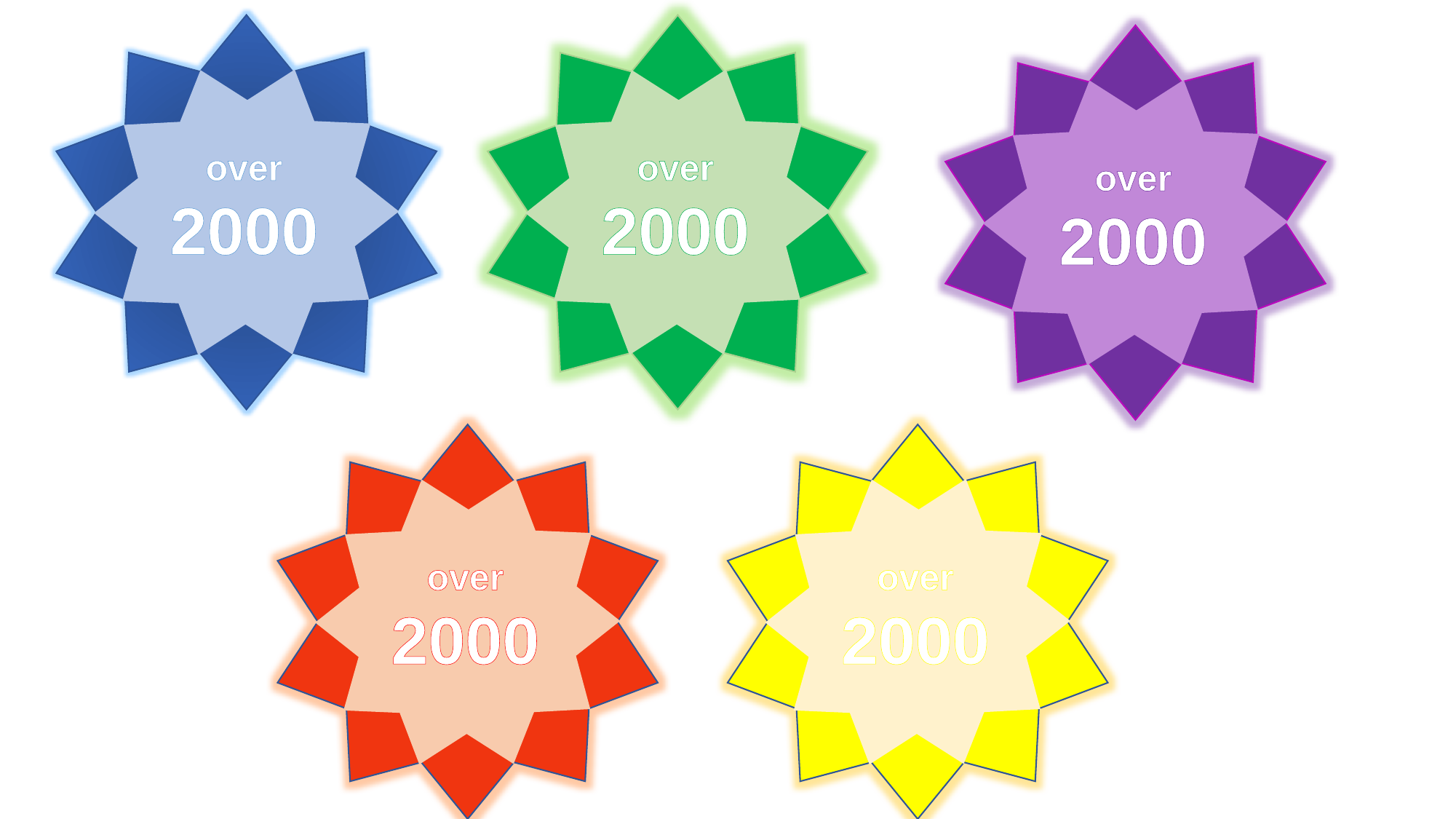

over
2000

over
2000

over
2000

over
2000

over
2000